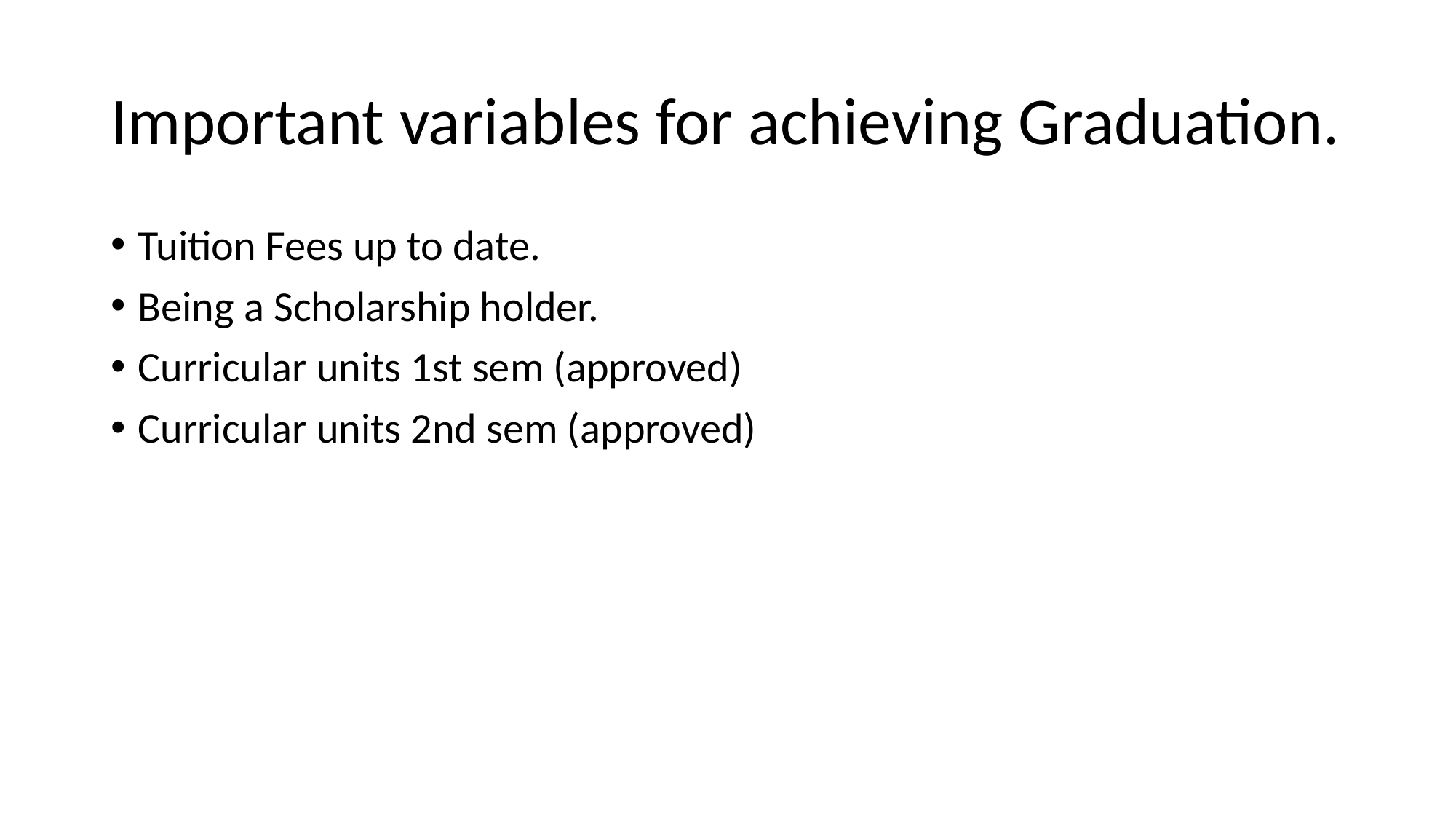

# Important variables for achieving Graduation.
Tuition Fees up to date.
Being a Scholarship holder.
Curricular units 1st sem (approved)
Curricular units 2nd sem (approved)